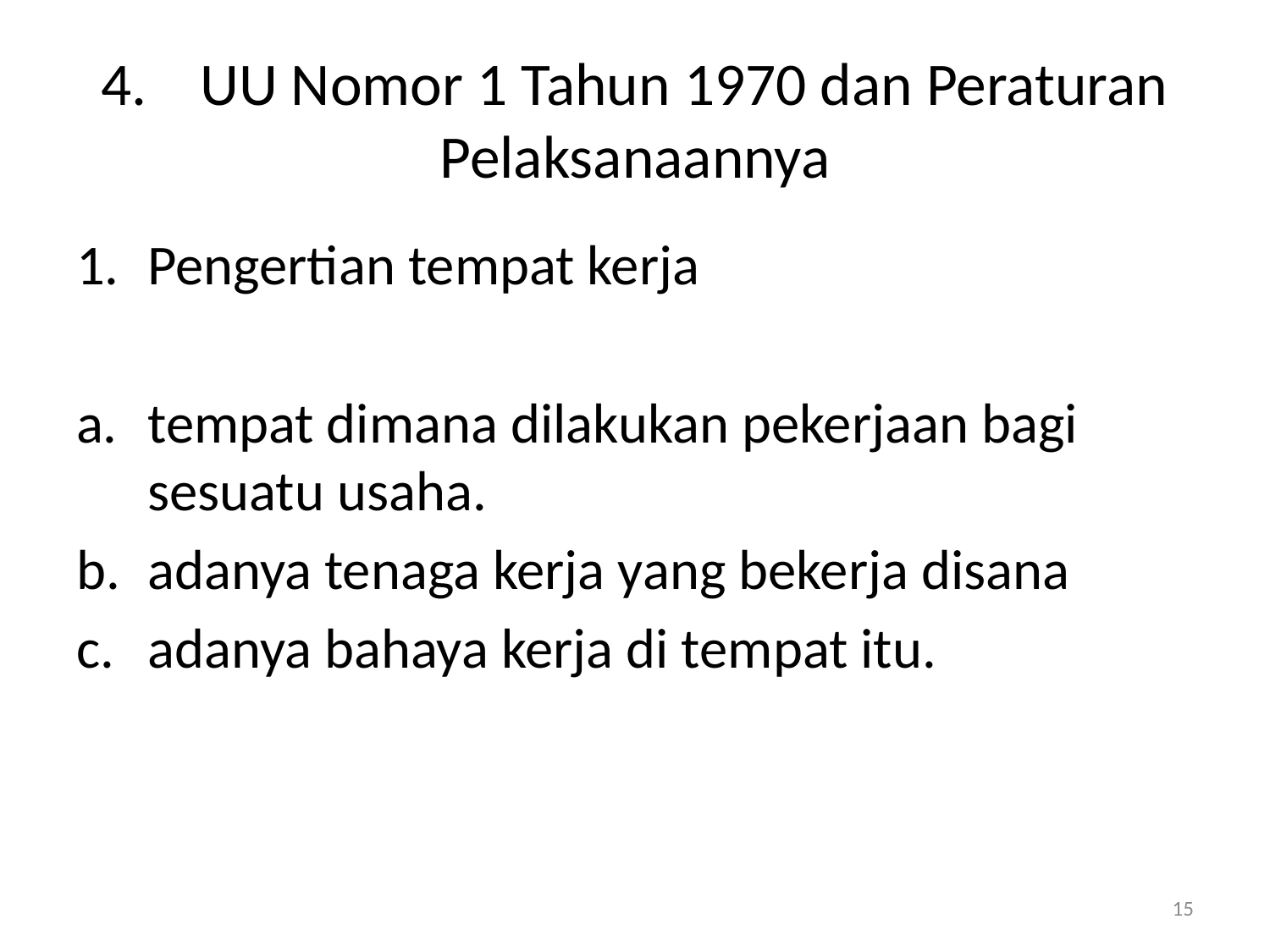

# 4.	UU Nomor 1 Tahun 1970 dan Peraturan Pelaksanaannya
Pengertian tempat kerja

tempat dimana dilakukan pekerjaan bagi sesuatu usaha.
adanya tenaga kerja yang bekerja disana
adanya bahaya kerja di tempat itu.
15